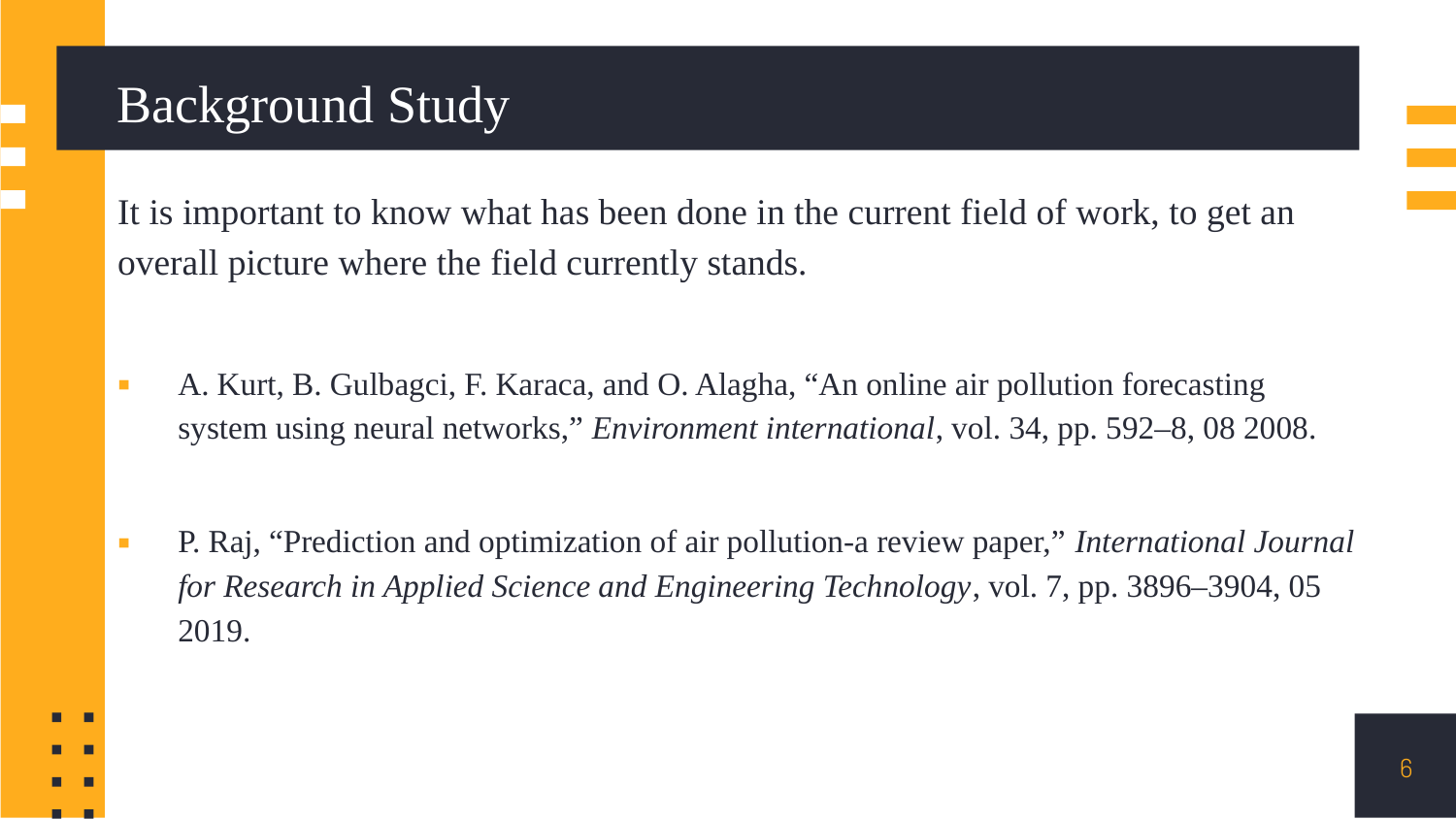

# Background Study
It is important to know what has been done in the current field of work, to get an overall picture where the field currently stands.

A. Kurt, B. Gulbagci, F. Karaca, and O. Alagha, “An online air pollution forecasting system using neural networks,” Environment international, vol. 34, pp. 592–8, 08 2008.

P. Raj, “Prediction and optimization of air pollution-a review paper,” International Journal for Research in Applied Science and Engineering Technology, vol. 7, pp. 3896–3904, 05 2019.

6